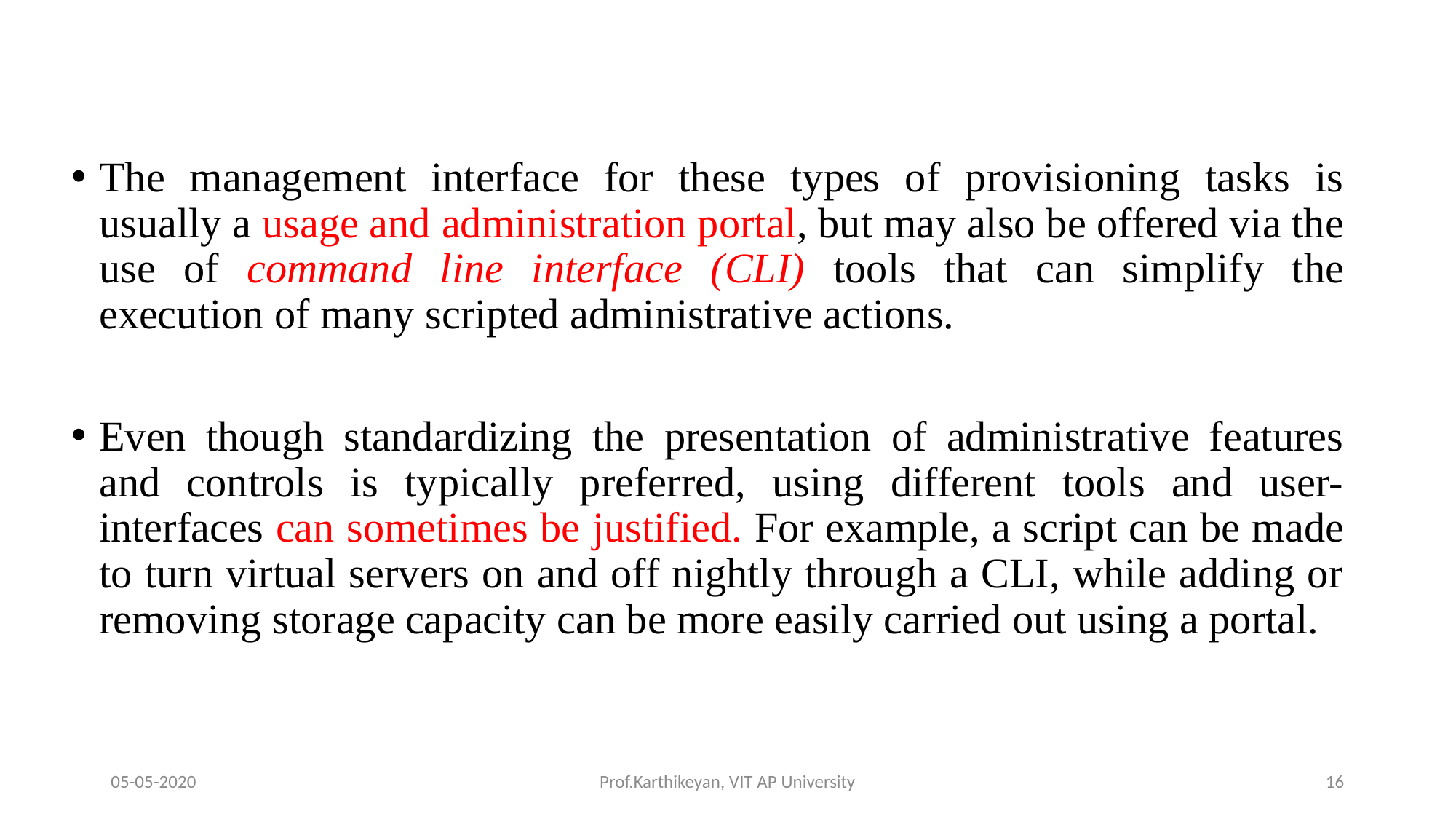

The management interface for these types of provisioning tasks is usually a usage and administration portal, but may also be offered via the use of command line interface (CLI) tools that can simplify the execution of many scripted administrative actions.

Even though standardizing the presentation of administrative features and controls is typically preferred, using different tools and user-interfaces can sometimes be justified. For example, a script can be made to turn virtual servers on and off nightly through a CLI, while adding or removing storage capacity can be more easily carried out using a portal.
05-05-2020
Prof.Karthikeyan, VIT AP University
16